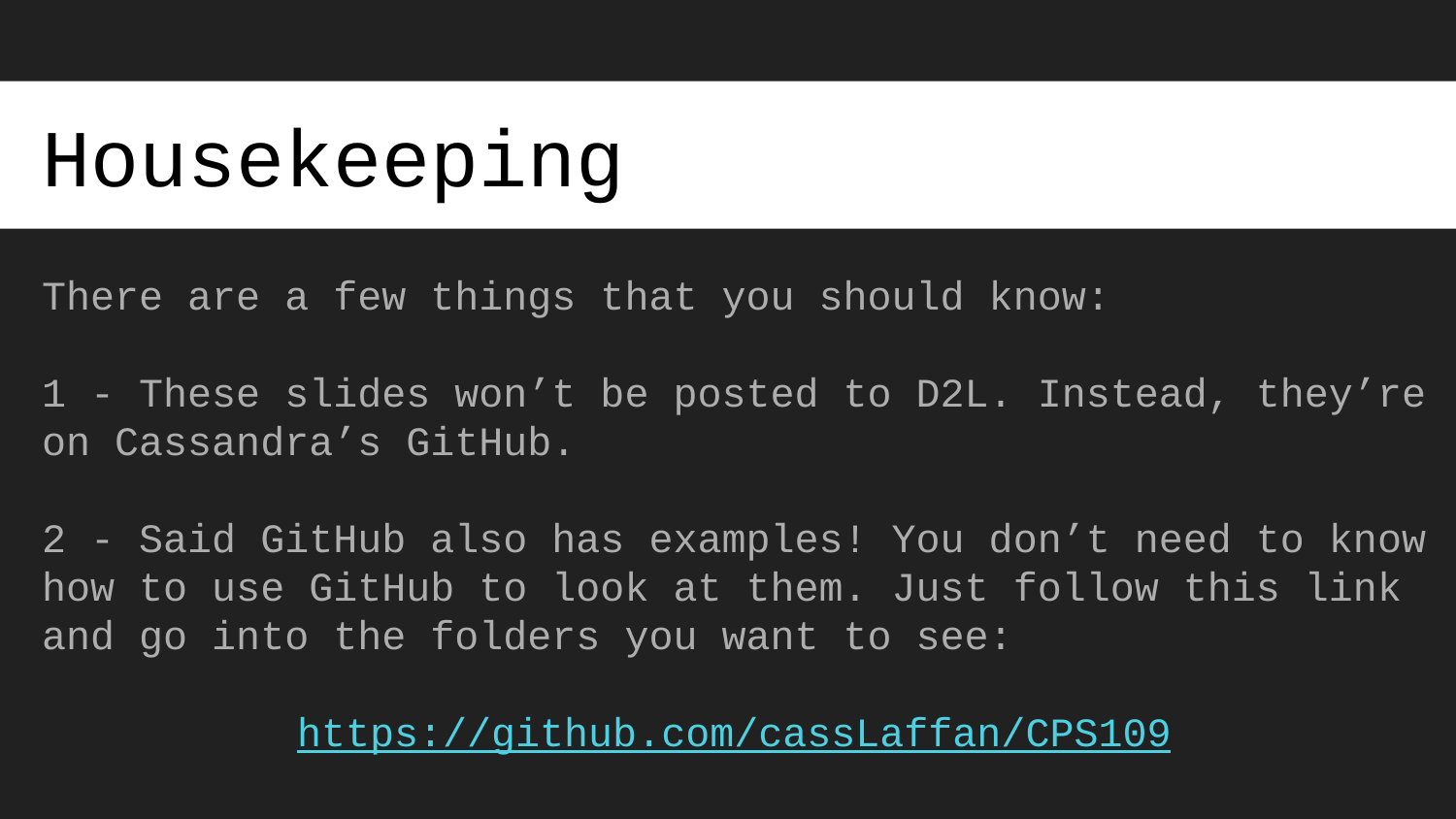

# Housekeeping
There are a few things that you should know:

1 - These slides won’t be posted to D2L. Instead, they’re on Cassandra’s GitHub.

2 - Said GitHub also has examples! You don’t need to know how to use GitHub to look at them. Just follow this link and go into the folders you want to see:

https://github.com/cassLaffan/CPS109